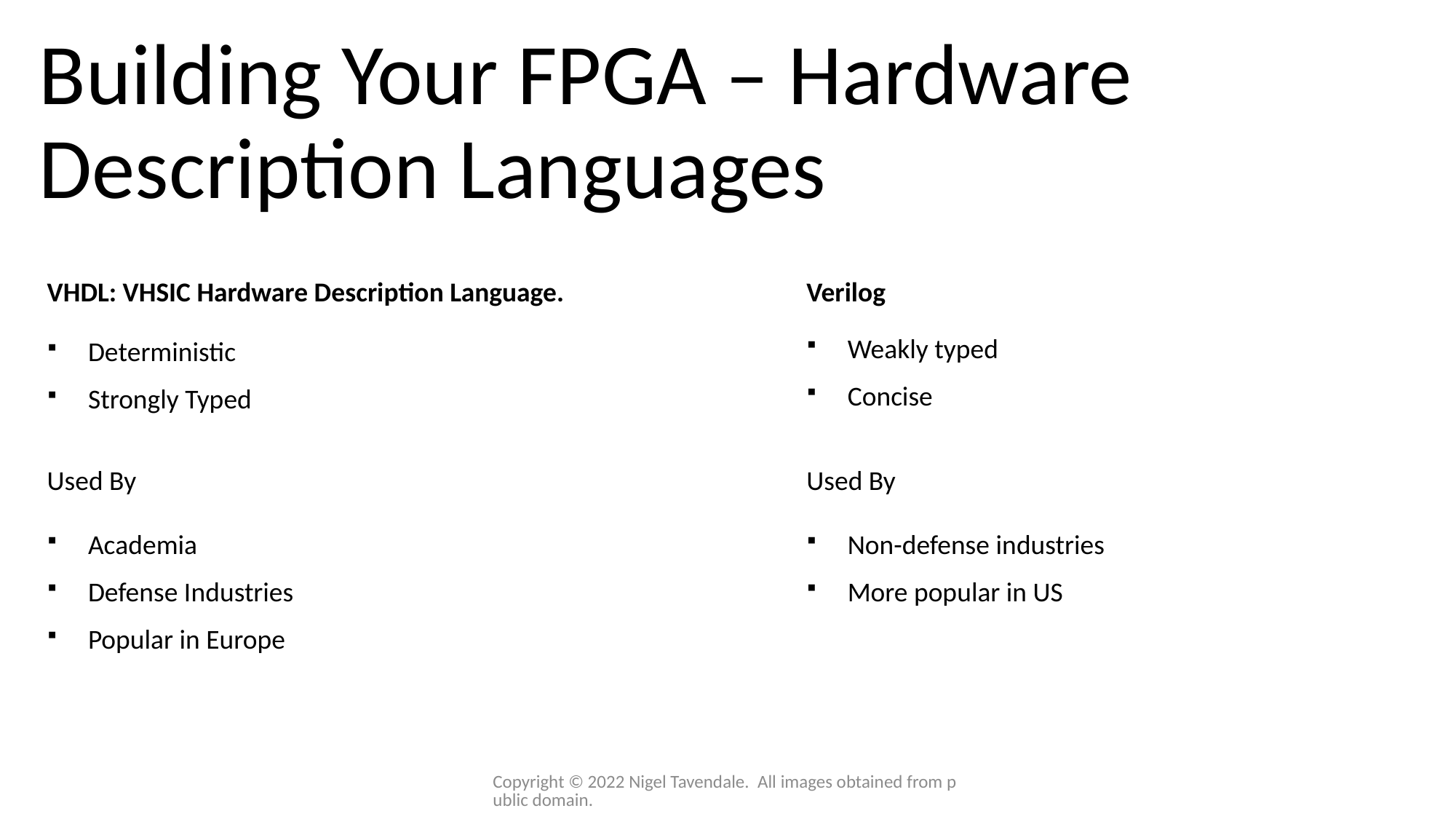

# Building Your FPGA – Hardware Description Languages
VHDL: VHSIC Hardware Description Language.
Verilog
Weakly typed
Concise

Deterministic
Strongly Typed

Used By
Used By
Academia
Defense Industries
Popular in Europe

Non-defense industries
More popular in US

Copyright © 2022 Nigel Tavendale.  All images obtained from public domain.